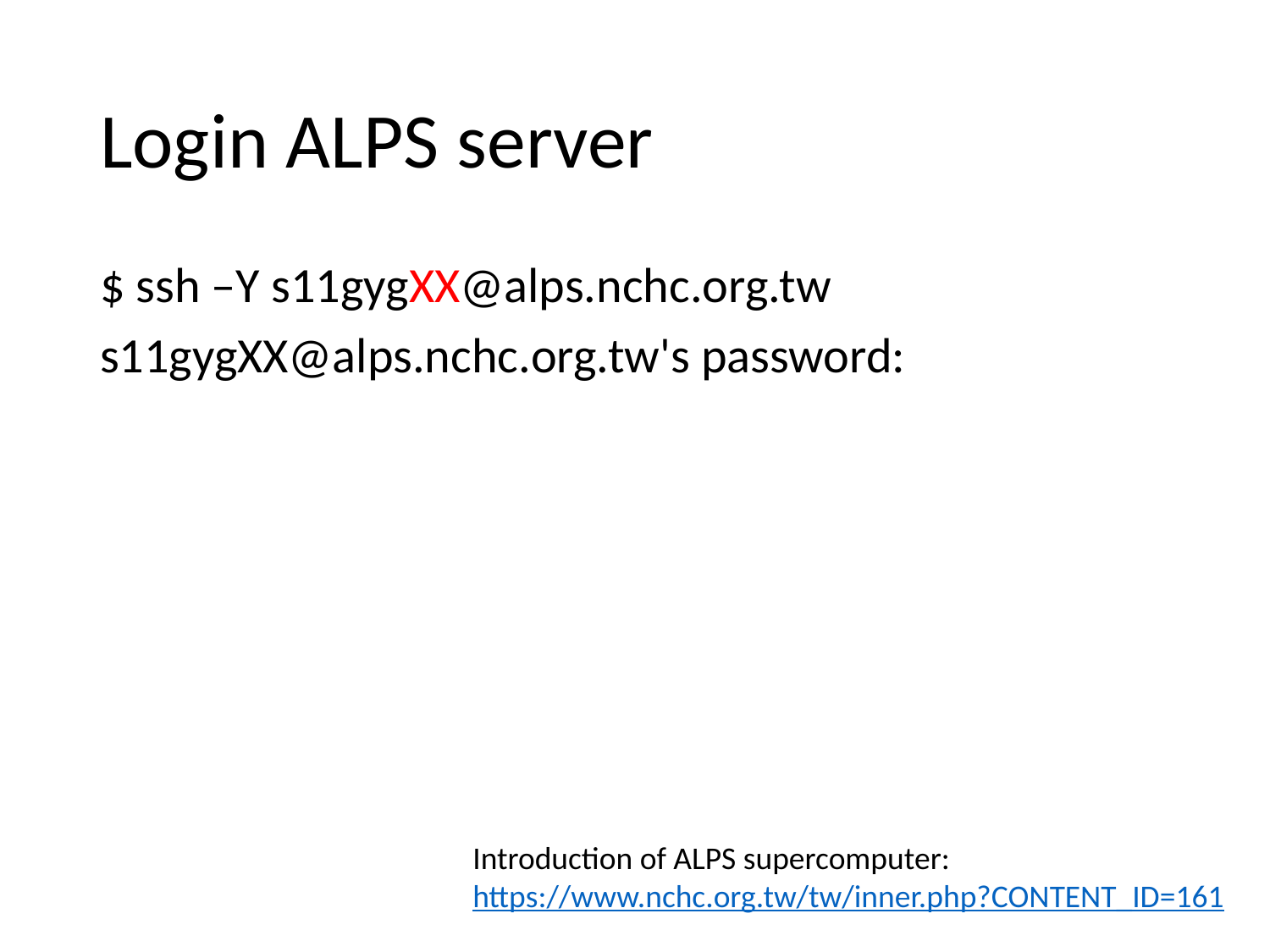

# Login ALPS server
$ ssh –Y s11gygXX@alps.nchc.org.tw
s11gygXX@alps.nchc.org.tw's password:
Introduction of ALPS supercomputer:
https://www.nchc.org.tw/tw/inner.php?CONTENT_ID=161